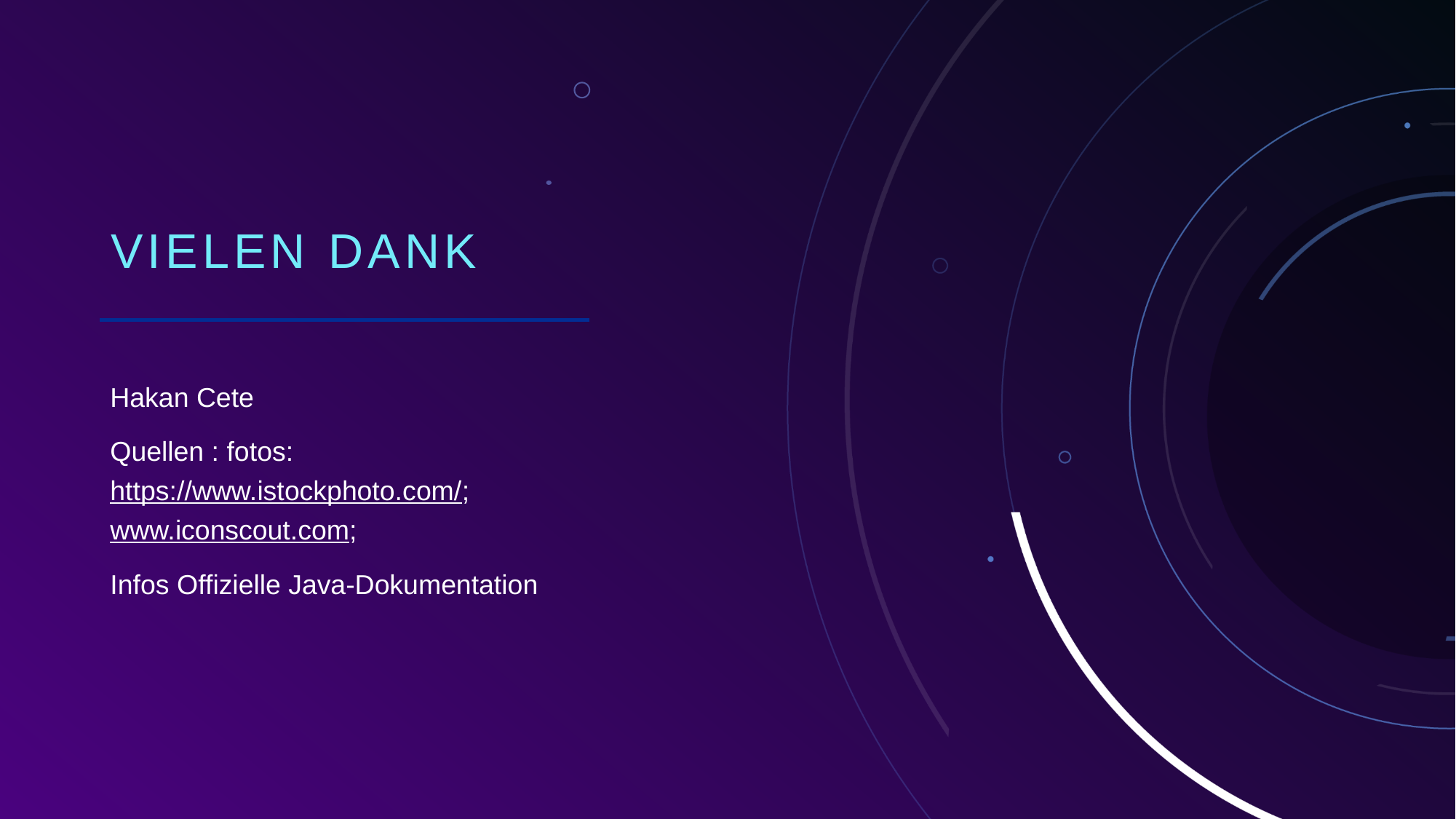

# VIELEN DANK
Hakan Cete
Quellen : fotos: https://www.istockphoto.com/; www.iconscout.com;
Infos Offizielle Java-Dokumentation